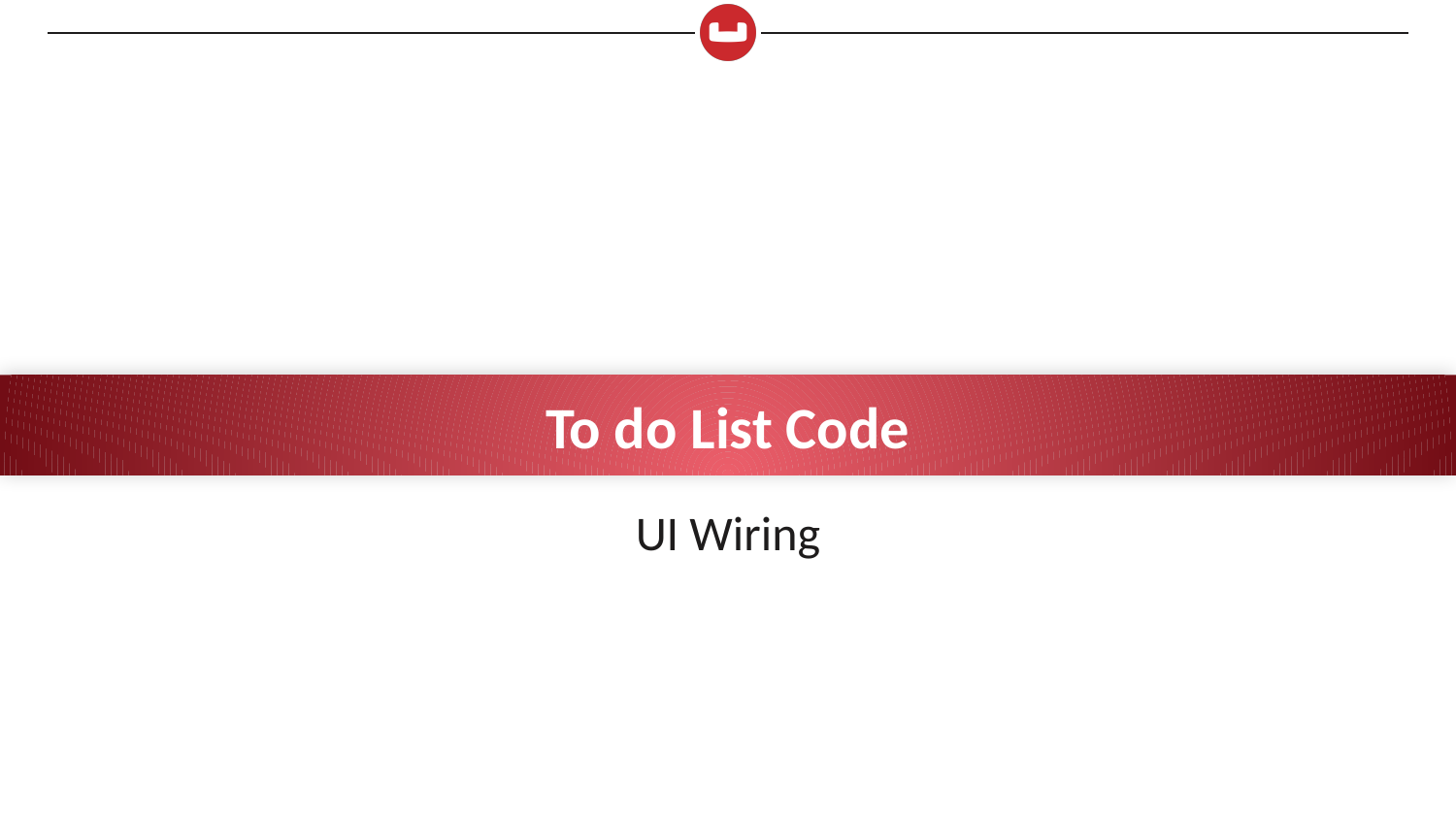

# To do List Code
UI Wiring